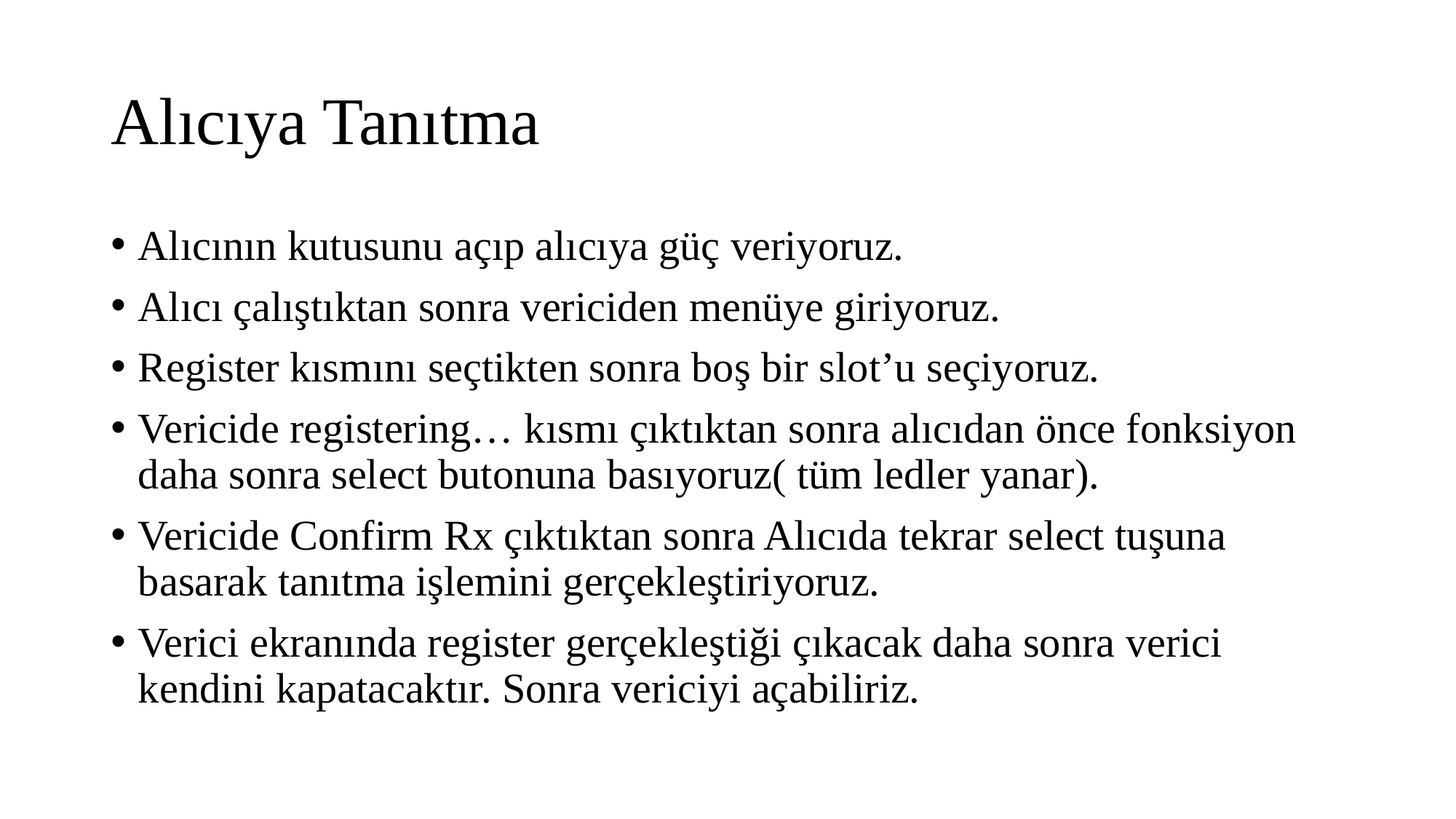

# Alıcıya Tanıtma
Alıcının kutusunu açıp alıcıya güç veriyoruz.
Alıcı çalıştıktan sonra vericiden menüye giriyoruz.
Register kısmını seçtikten sonra boş bir slot’u seçiyoruz.
Vericide registering… kısmı çıktıktan sonra alıcıdan önce fonksiyon daha sonra select butonuna basıyoruz( tüm ledler yanar).
Vericide Confirm Rx çıktıktan sonra Alıcıda tekrar select tuşuna basarak tanıtma işlemini gerçekleştiriyoruz.
Verici ekranında register gerçekleştiği çıkacak daha sonra verici kendini kapatacaktır. Sonra vericiyi açabiliriz.